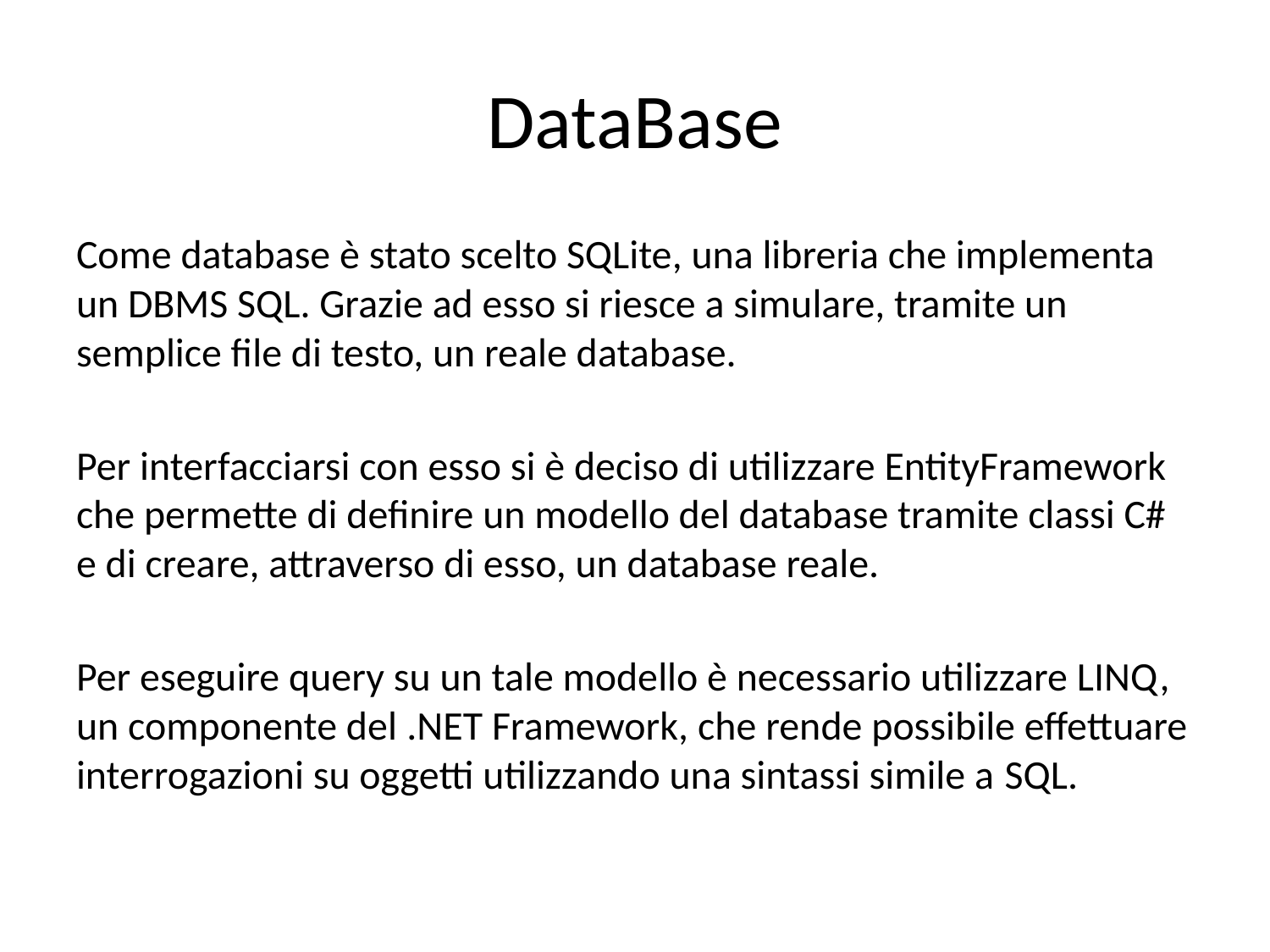

# DataBase
Come database è stato scelto SQLite, una libreria che implementa un DBMS SQL. Grazie ad esso si riesce a simulare, tramite un semplice file di testo, un reale database.

Per interfacciarsi con esso si è deciso di utilizzare EntityFramework che permette di definire un modello del database tramite classi C# e di creare, attraverso di esso, un database reale.

Per eseguire query su un tale modello è necessario utilizzare LINQ, un componente del .NET Framework, che rende possibile effettuare interrogazioni su oggetti utilizzando una sintassi simile a SQL.